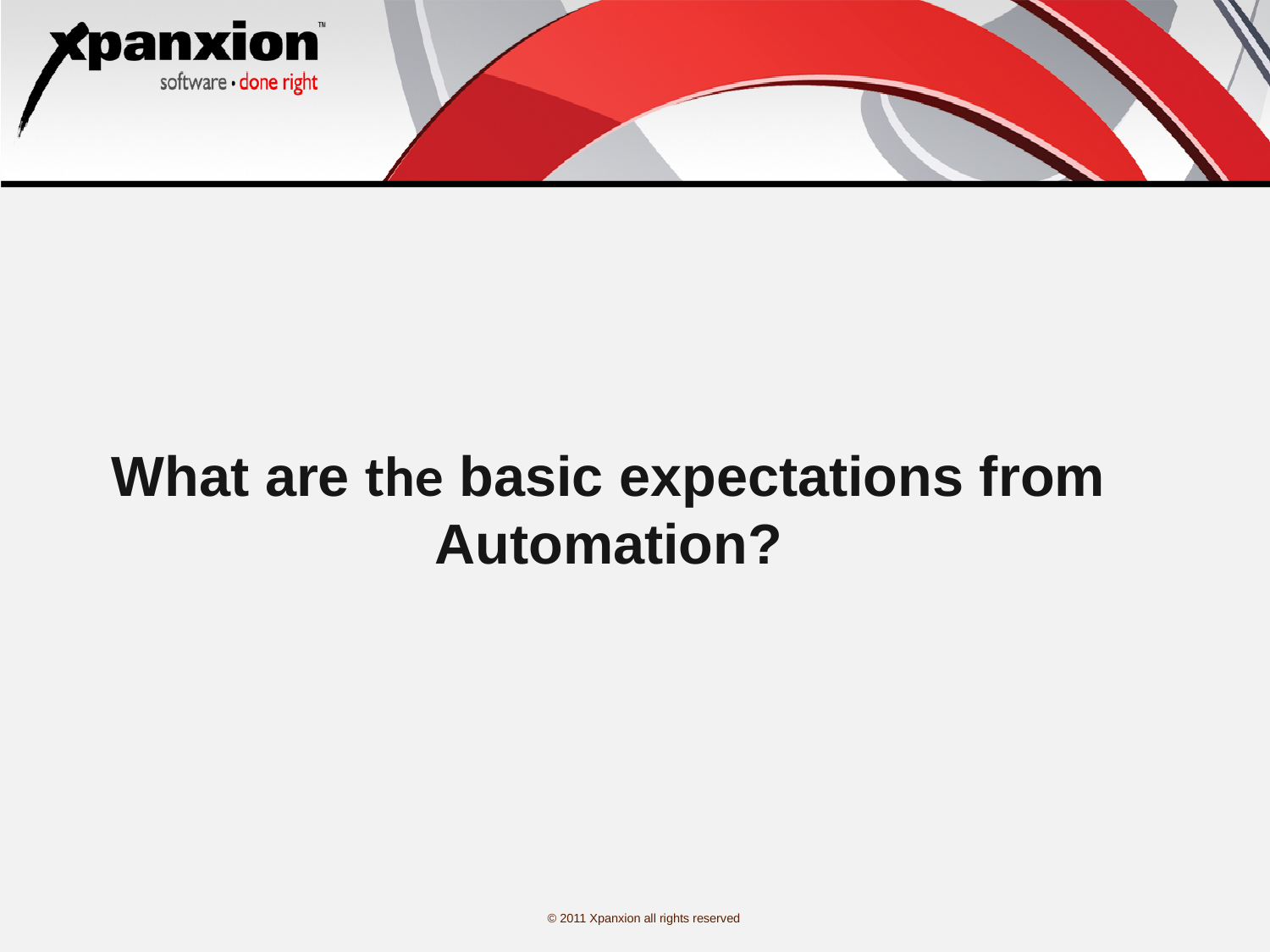

What are the basic expectations from Automation?